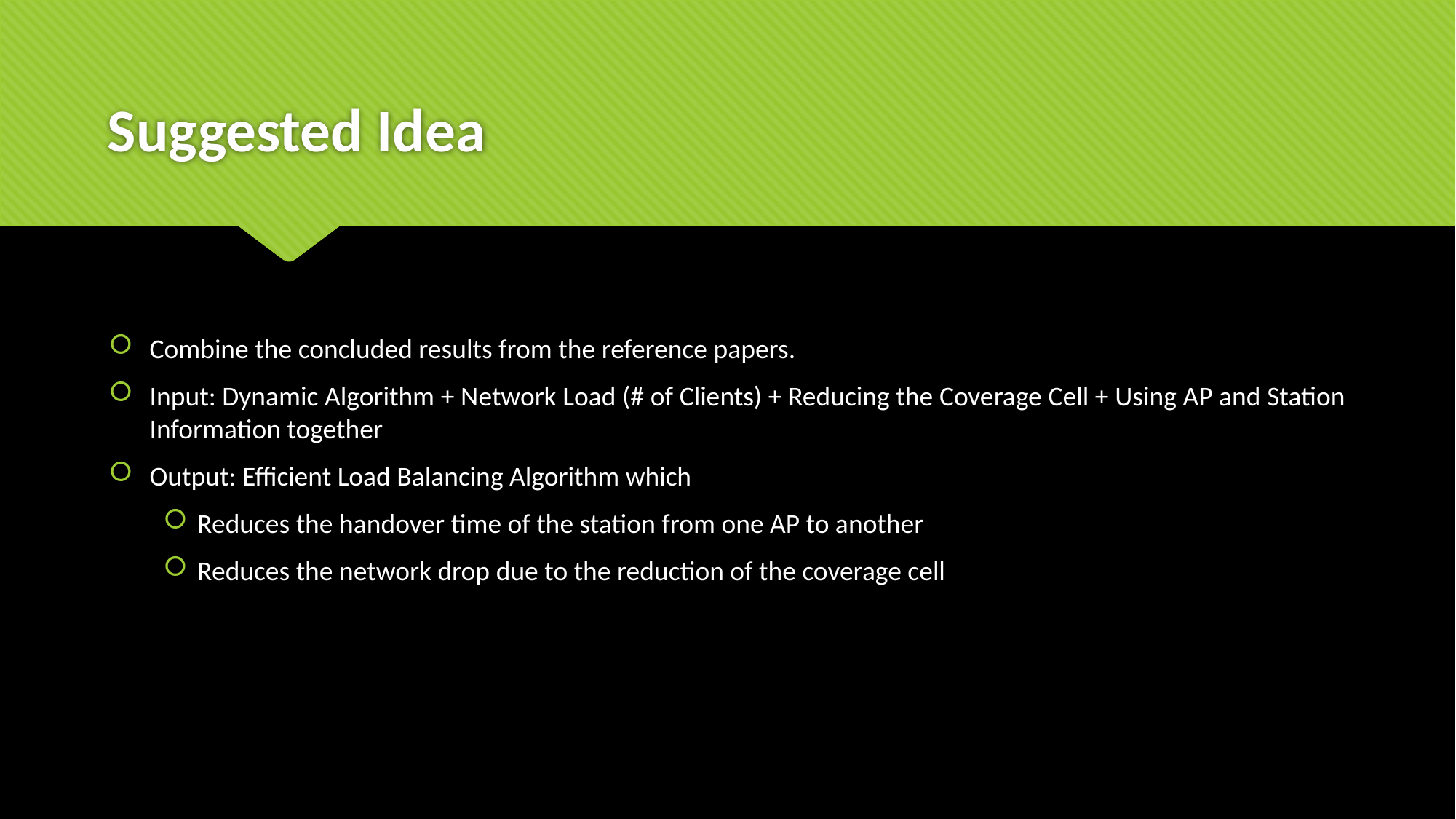

# Suggested Idea
Combine the concluded results from the reference papers.
Input: Dynamic Algorithm + Network Load (# of Clients) + Reducing the Coverage Cell + Using AP and Station Information together
Output: Efficient Load Balancing Algorithm which
Reduces the handover time of the station from one AP to another
Reduces the network drop due to the reduction of the coverage cell